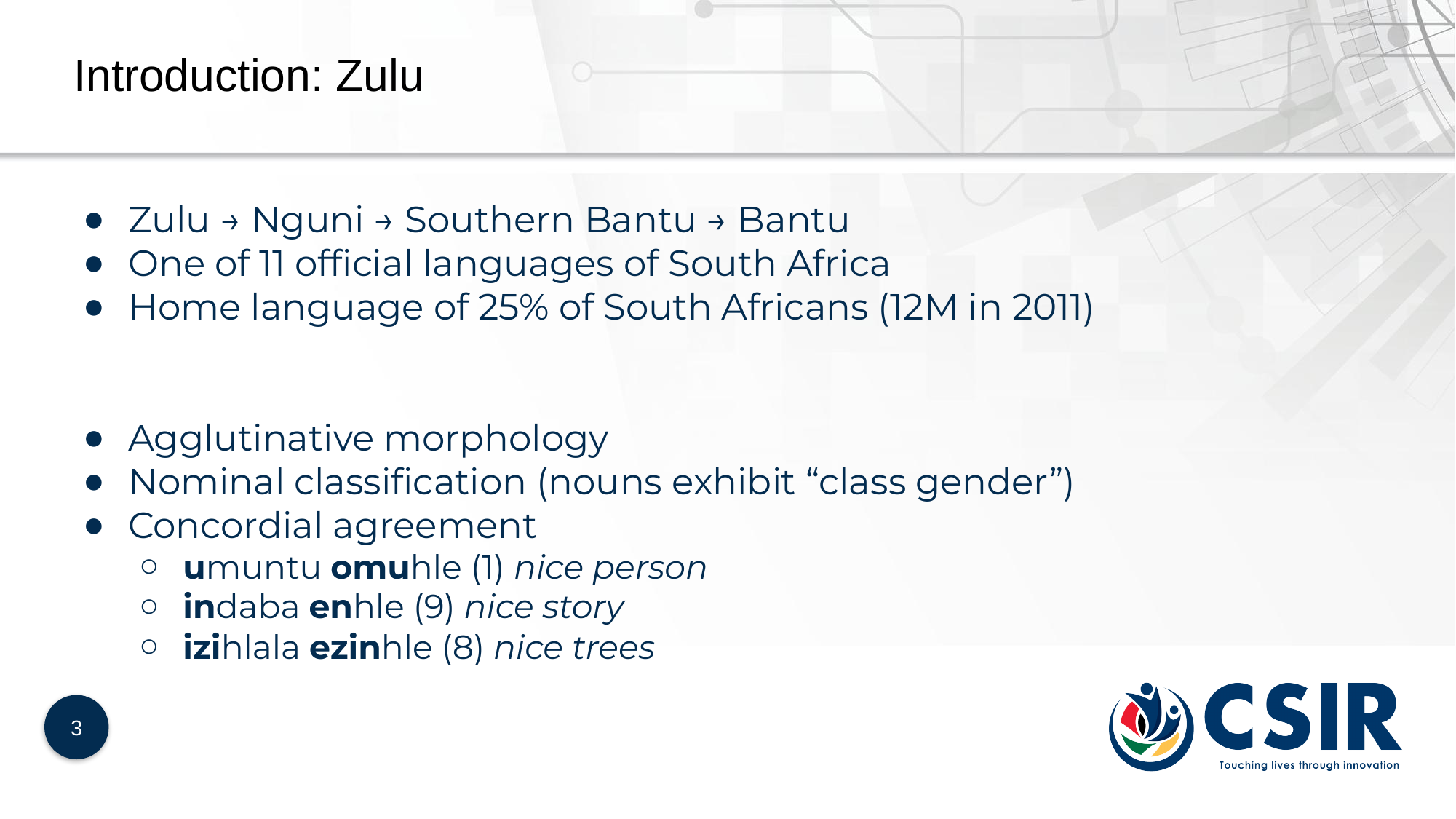

Introduction: Zulu
Zulu → Nguni → Southern Bantu → Bantu
One of 11 official languages of South Africa
Home language of 25% of South Africans (12M in 2011)

Agglutinative morphology
Nominal classification (nouns exhibit “class gender”)
Concordial agreement
umuntu omuhle (1) nice person
indaba enhle (9) nice story
izihlala ezinhle (8) nice trees